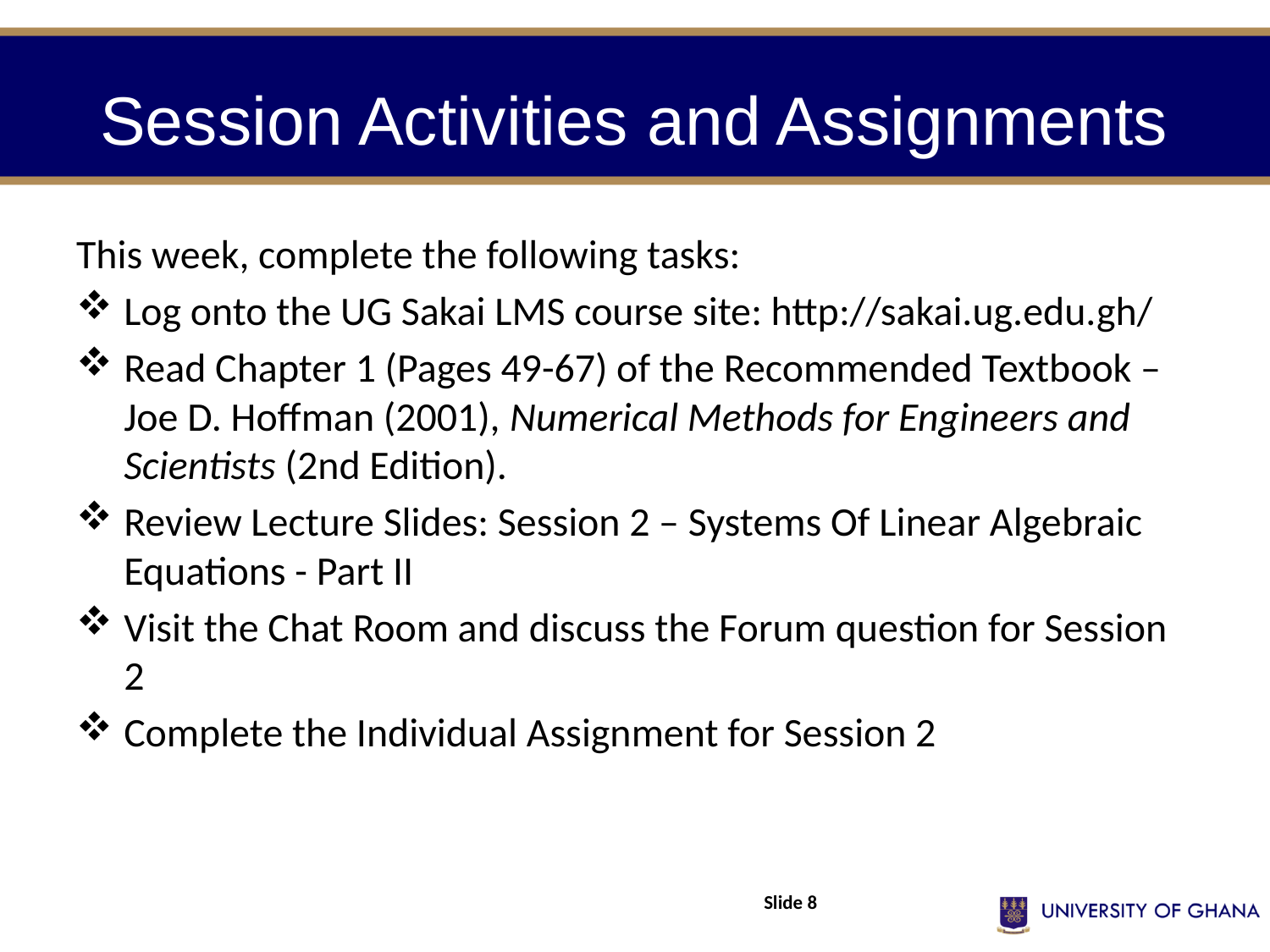

# Session Activities and Assignments
This week, complete the following tasks:
Log onto the UG Sakai LMS course site: http://sakai.ug.edu.gh/
Read Chapter 1 (Pages 49-67) of the Recommended Textbook – Joe D. Hoffman (2001), Numerical Methods for Engineers and Scientists (2nd Edition).
Review Lecture Slides: Session 2 – Systems Of Linear Algebraic Equations - Part II
Visit the Chat Room and discuss the Forum question for Session 2
Complete the Individual Assignment for Session 2
Slide 8